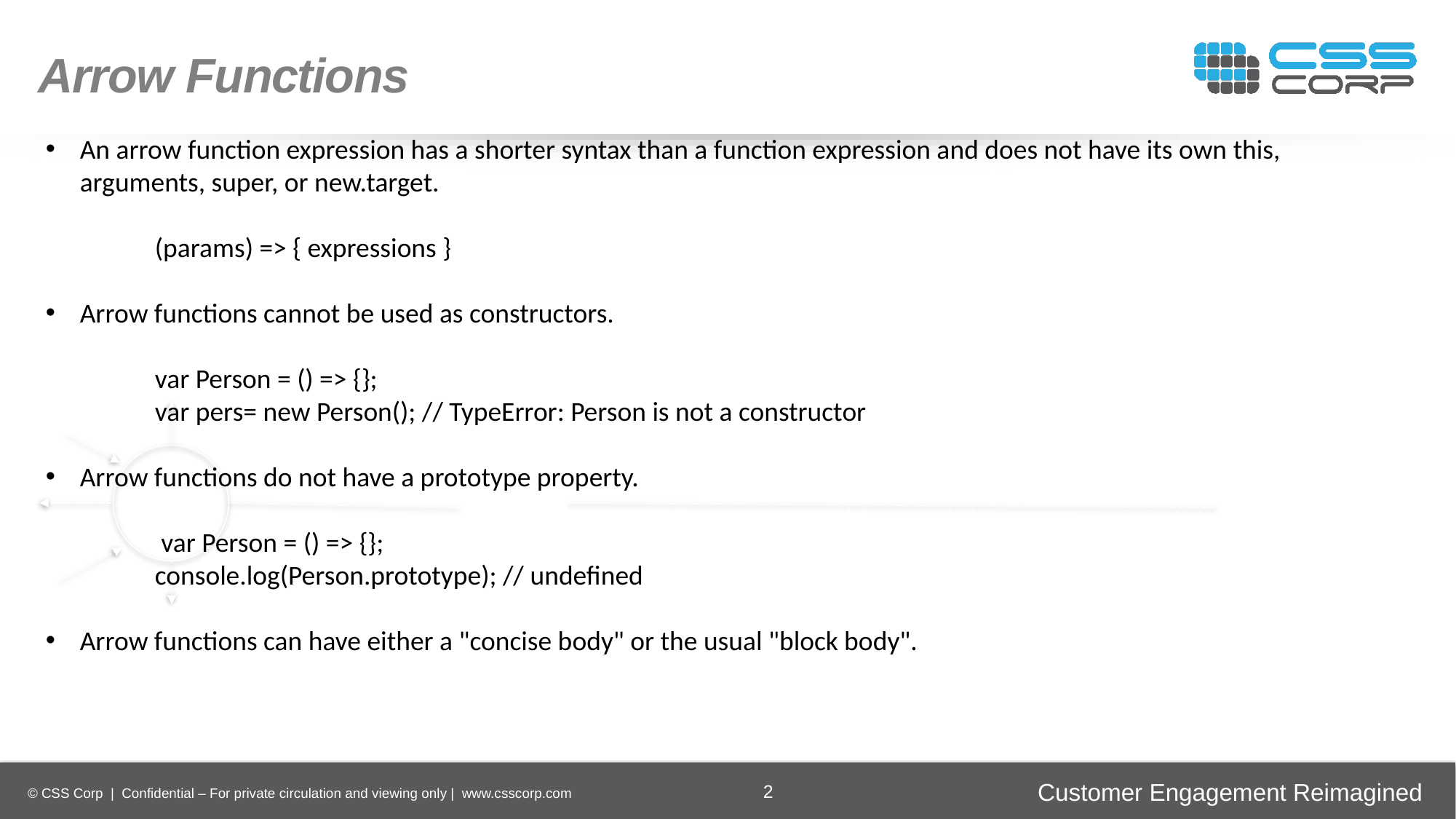

Arrow Functions
An arrow function expression has a shorter syntax than a function expression and does not have its own this, arguments, super, or new.target.

	(params) => { expressions }

Arrow functions cannot be used as constructors.

	var Person = () => {};
	var pers= new Person(); // TypeError: Person is not a constructor

Arrow functions do not have a prototype property.

	 var Person = () => {};
	console.log(Person.prototype); // undefined

Arrow functions can have either a "concise body" or the usual "block body".
Enhancing
Operational Efficiency

Faster Time-to-Market

Digital
Transformation

Securing Brand and Customer Trust

2